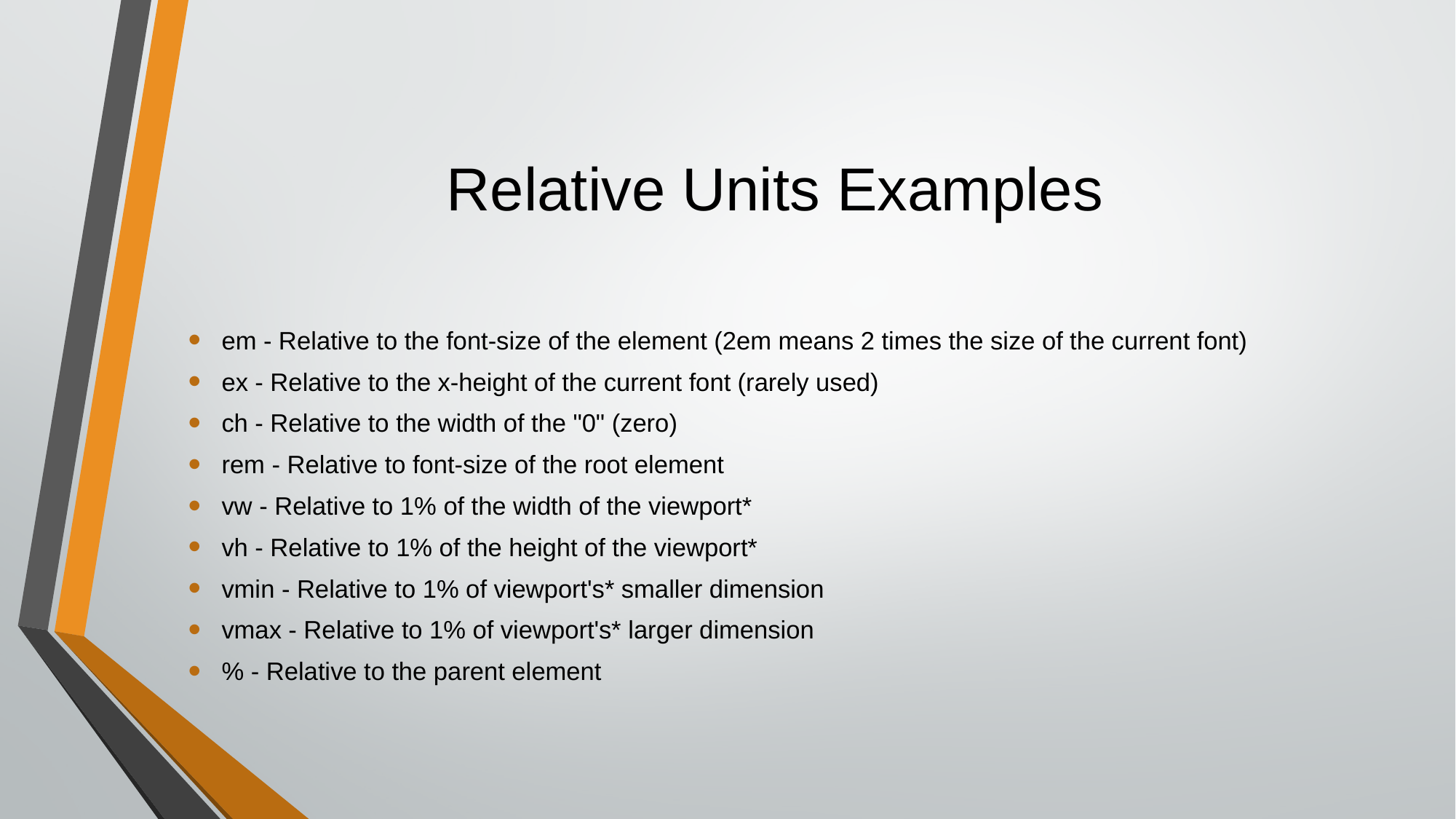

# Relative Units Examples
em - Relative to the font-size of the element (2em means 2 times the size of the current font)
ex - Relative to the x-height of the current font (rarely used)
ch - Relative to the width of the "0" (zero)
rem - Relative to font-size of the root element
vw - Relative to 1% of the width of the viewport*
vh - Relative to 1% of the height of the viewport*
vmin - Relative to 1% of viewport's* smaller dimension
vmax - Relative to 1% of viewport's* larger dimension
% - Relative to the parent element